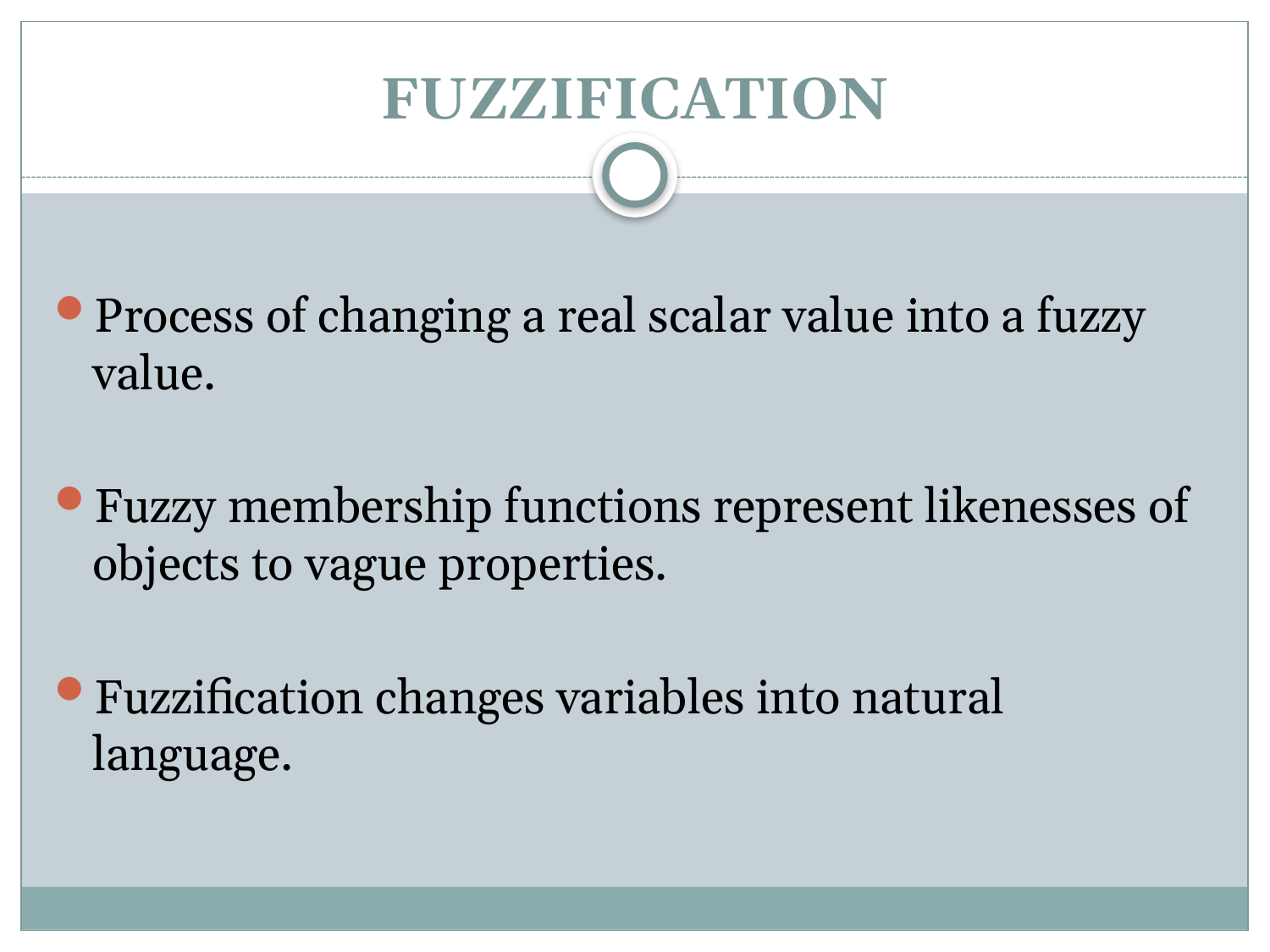

# FUZZIFICATION

Process of changing a real scalar value into a fuzzy value.

Fuzzy membership functions represent likenesses of objects to vague properties.

Fuzzification changes variables into natural language.